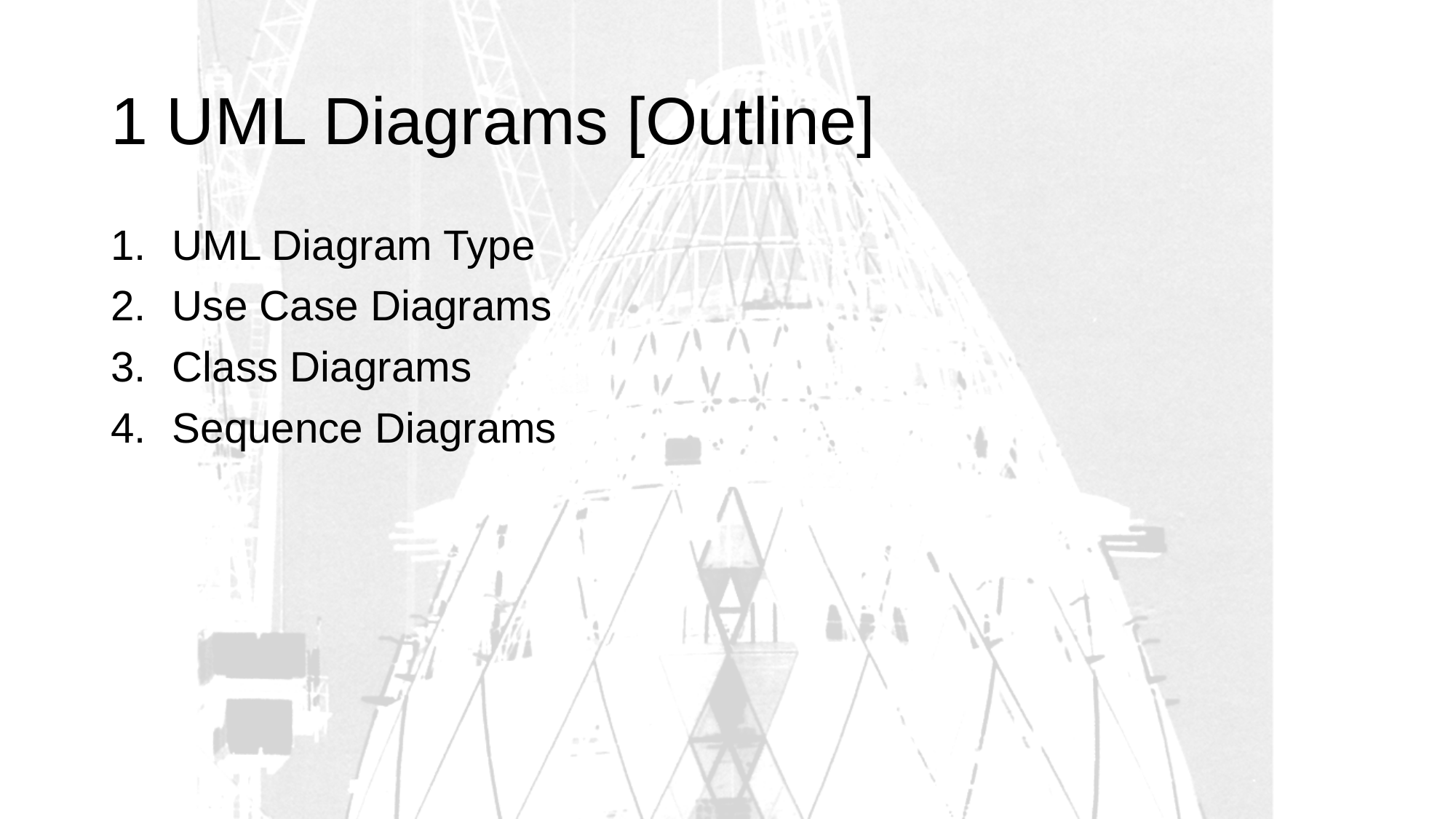

# 1 UML Diagrams [Outline]
UML Diagram Type
Use Case Diagrams
Class Diagrams
Sequence Diagrams